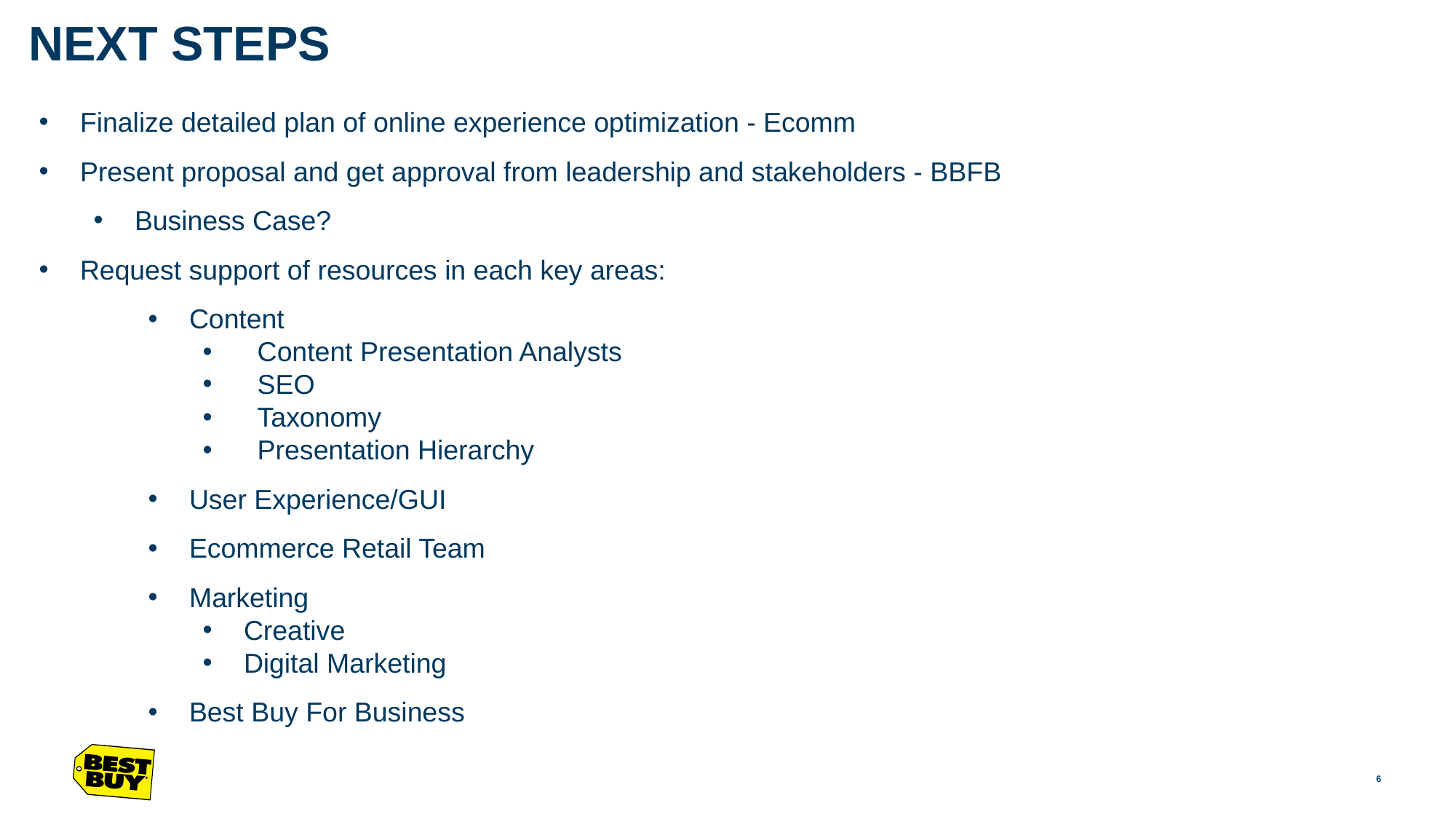

# Next steps
Finalize detailed plan of online experience optimization - Ecomm
Present proposal and get approval from leadership and stakeholders - BBFB
Business Case?
Request support of resources in each key areas:
Content
Content Presentation Analysts
SEO
Taxonomy
Presentation Hierarchy
User Experience/GUI
Ecommerce Retail Team
Marketing
Creative
Digital Marketing
Best Buy For Business